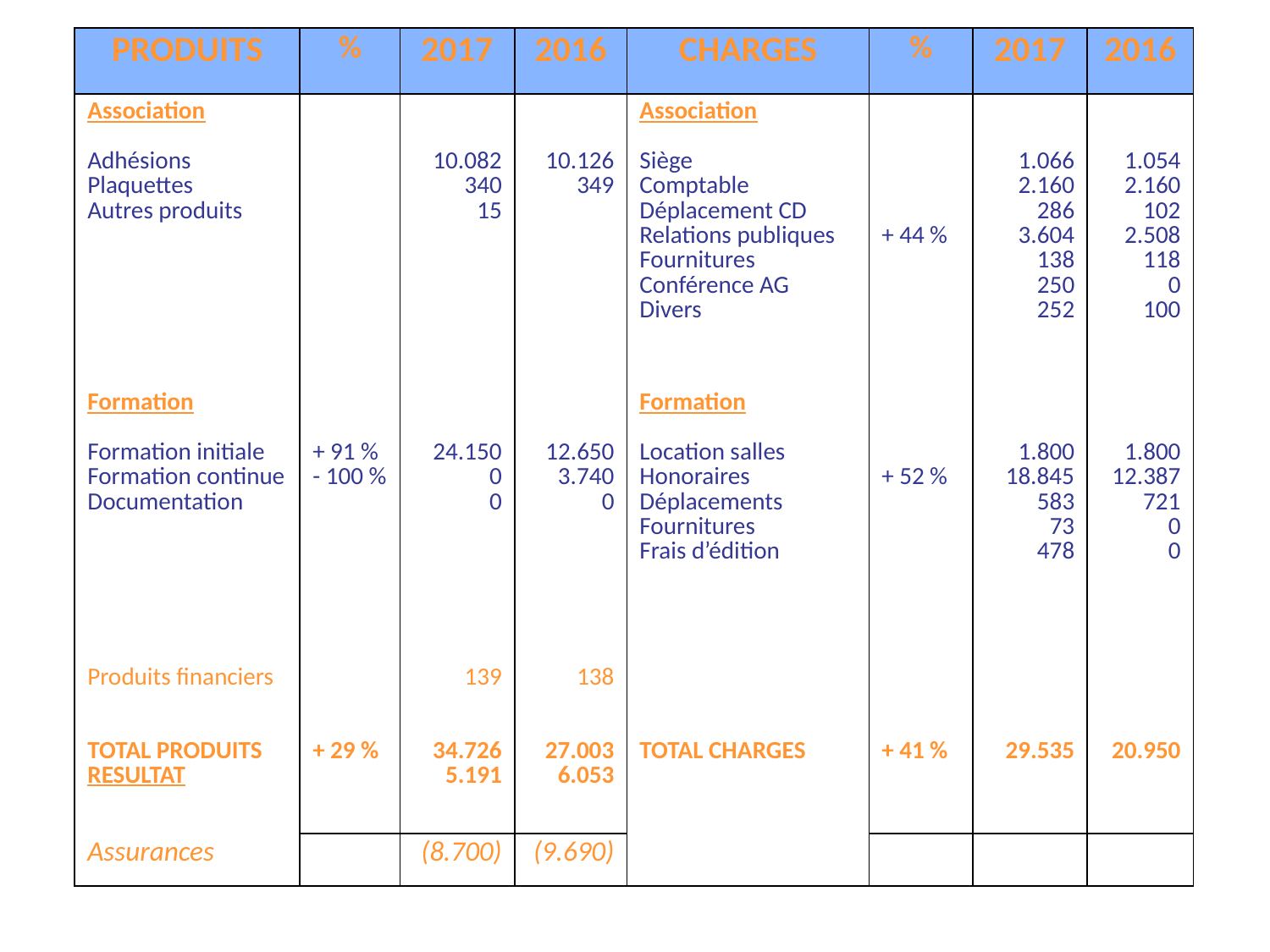

| PRODUITS | % | 2017 | 2016 | CHARGES | % | 2017 | 2016 |
| --- | --- | --- | --- | --- | --- | --- | --- |
| Association Adhésions Plaquettes Autres produits |  | 10.082 340 15 | 10.126 349 | Association Siège Comptable Déplacement CD Relations publiques Fournitures Conférence AG Divers | + 44 % | 1.066 2.160 286 3.604 138 250 252 | 1.054 2.160 102 2.508 118 0 100 |
| Formation Formation initiale Formation continue Documentation | + 91 % - 100 % | 24.150 0 0 | 12.650 3.740 0 | Formation Location salles Honoraires Déplacements Fournitures Frais d’édition | + 52 % | 1.800 18.845 583 73 478 | 1.800 12.387 721 0 0 |
| Produits financiers |  | 139 | 138 |  |  |  |  |
| TOTAL PRODUITS RESULTAT | + 29 % | 34.726 5.191 | 27.003 6.053 | TOTAL CHARGES | + 41 % | 29.535 | 20.950 |
| Assurances |  | (8.700) | (9.690) |  |  |  |  |